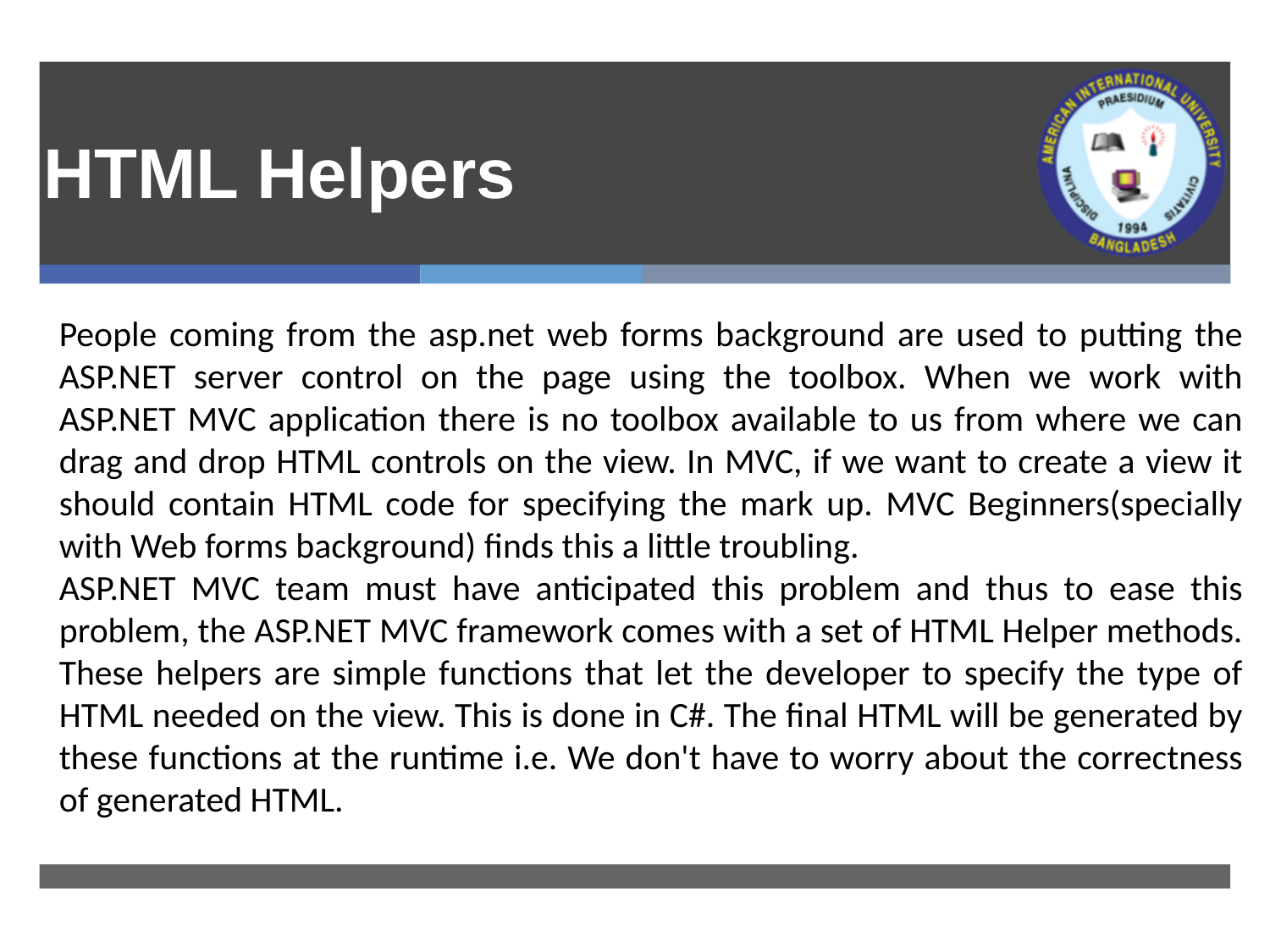

# HTML Helpers

People coming from the asp.net web forms background are used to putting the ASP.NET server control on the page using the toolbox. When we work with ASP.NET MVC application there is no toolbox available to us from where we can drag and drop HTML controls on the view. In MVC, if we want to create a view it should contain HTML code for specifying the mark up. MVC Beginners(specially with Web forms background) finds this a little troubling.
ASP.NET MVC team must have anticipated this problem and thus to ease this problem, the ASP.NET MVC framework comes with a set of HTML Helper methods. These helpers are simple functions that let the developer to specify the type of HTML needed on the view. This is done in C#. The final HTML will be generated by these functions at the runtime i.e. We don't have to worry about the correctness of generated HTML.